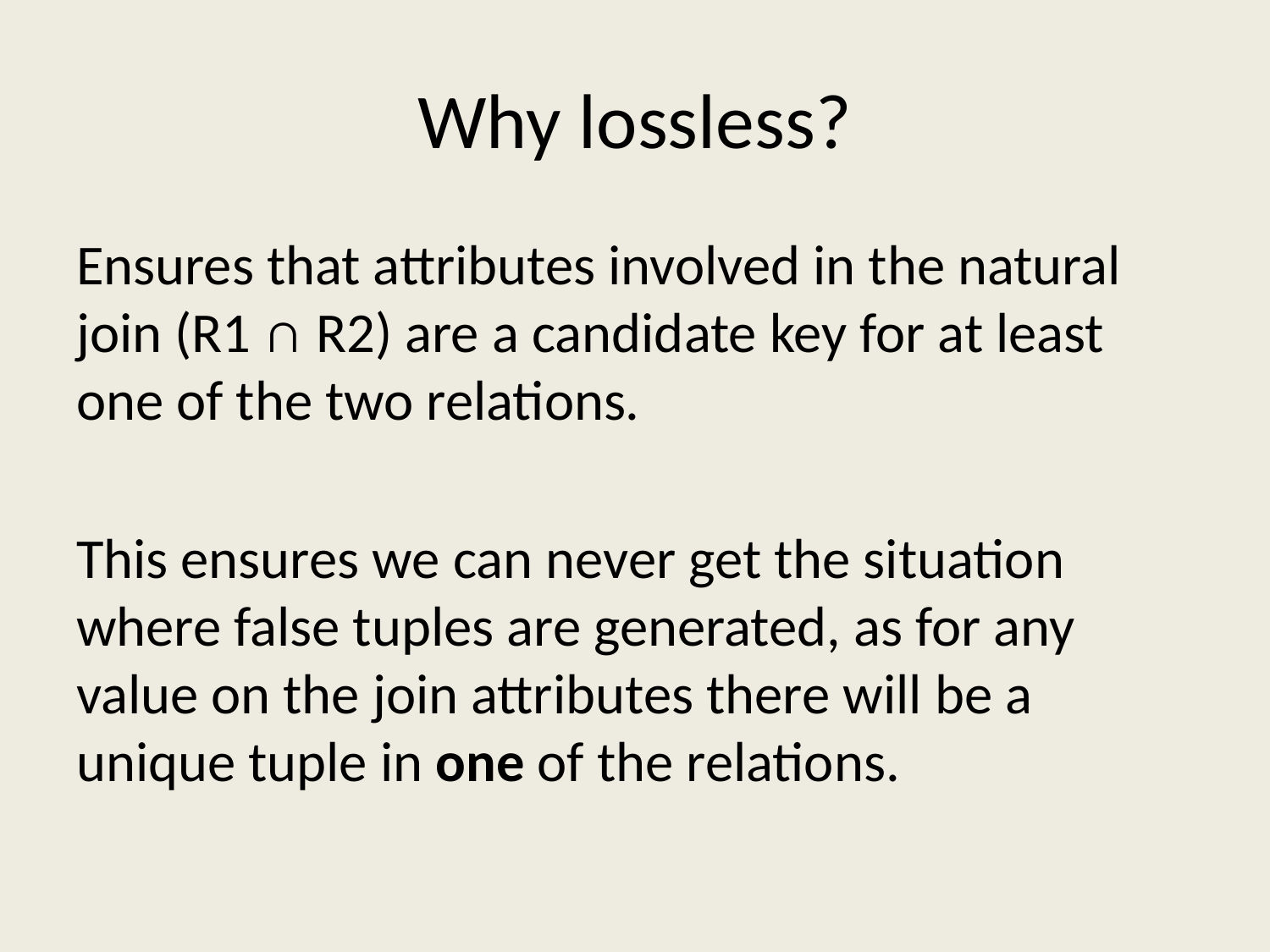

# Why lossless?
Ensures that attributes involved in the natural join (R1 ∩ R2) are a candidate key for at least one of the two relations.

This ensures we can never get the situation where false tuples are generated, as for any value on the join attributes there will be a unique tuple in one of the relations.